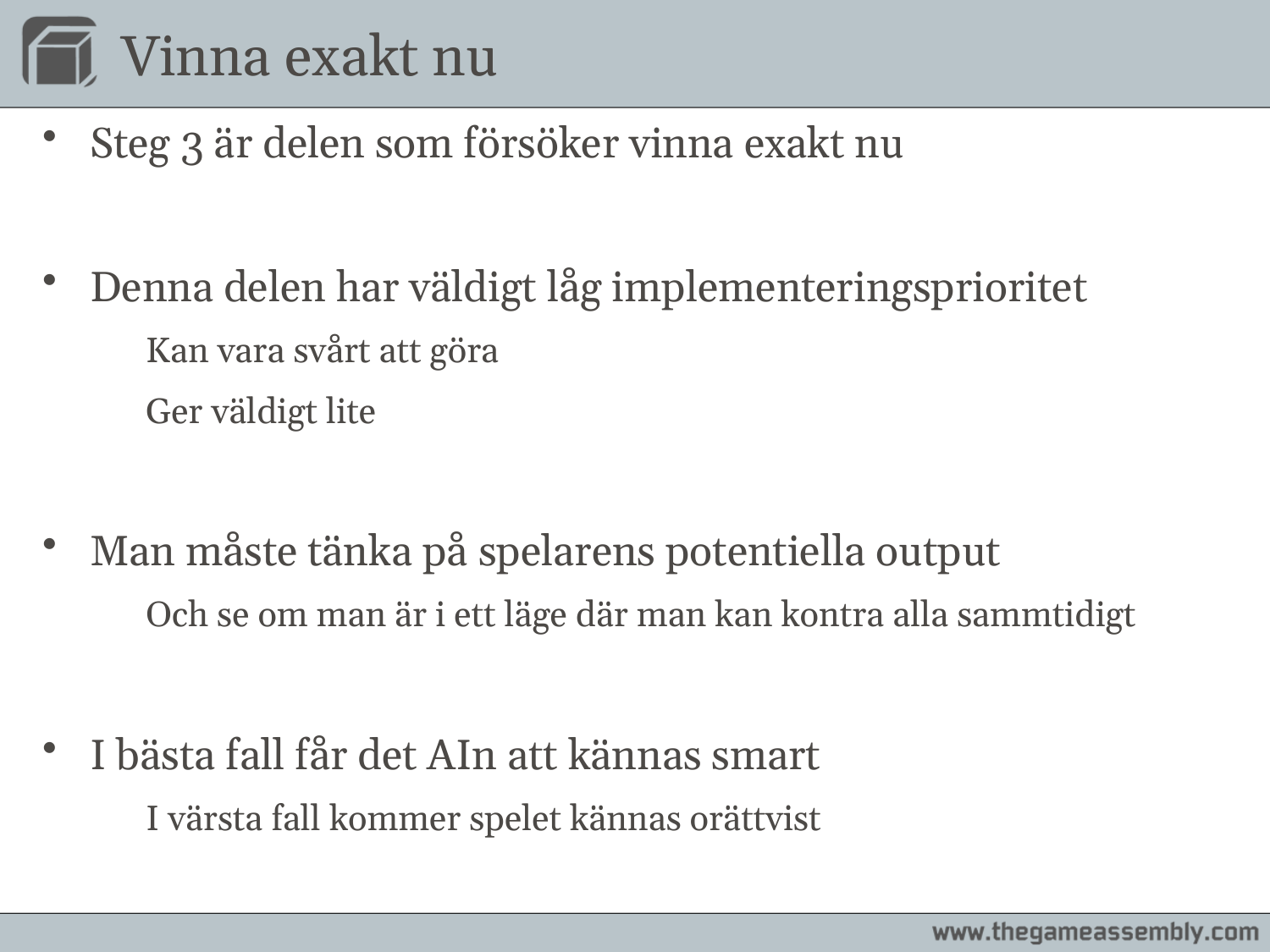

# Vinna exakt nu
Steg 3 är delen som försöker vinna exakt nu

Denna delen har väldigt låg implementeringsprioritet
	Kan vara svårt att göra
	Ger väldigt lite

Man måste tänka på spelarens potentiella output
	Och se om man är i ett läge där man kan kontra alla sammtidigt

I bästa fall får det AIn att kännas smart
	I värsta fall kommer spelet kännas orättvist